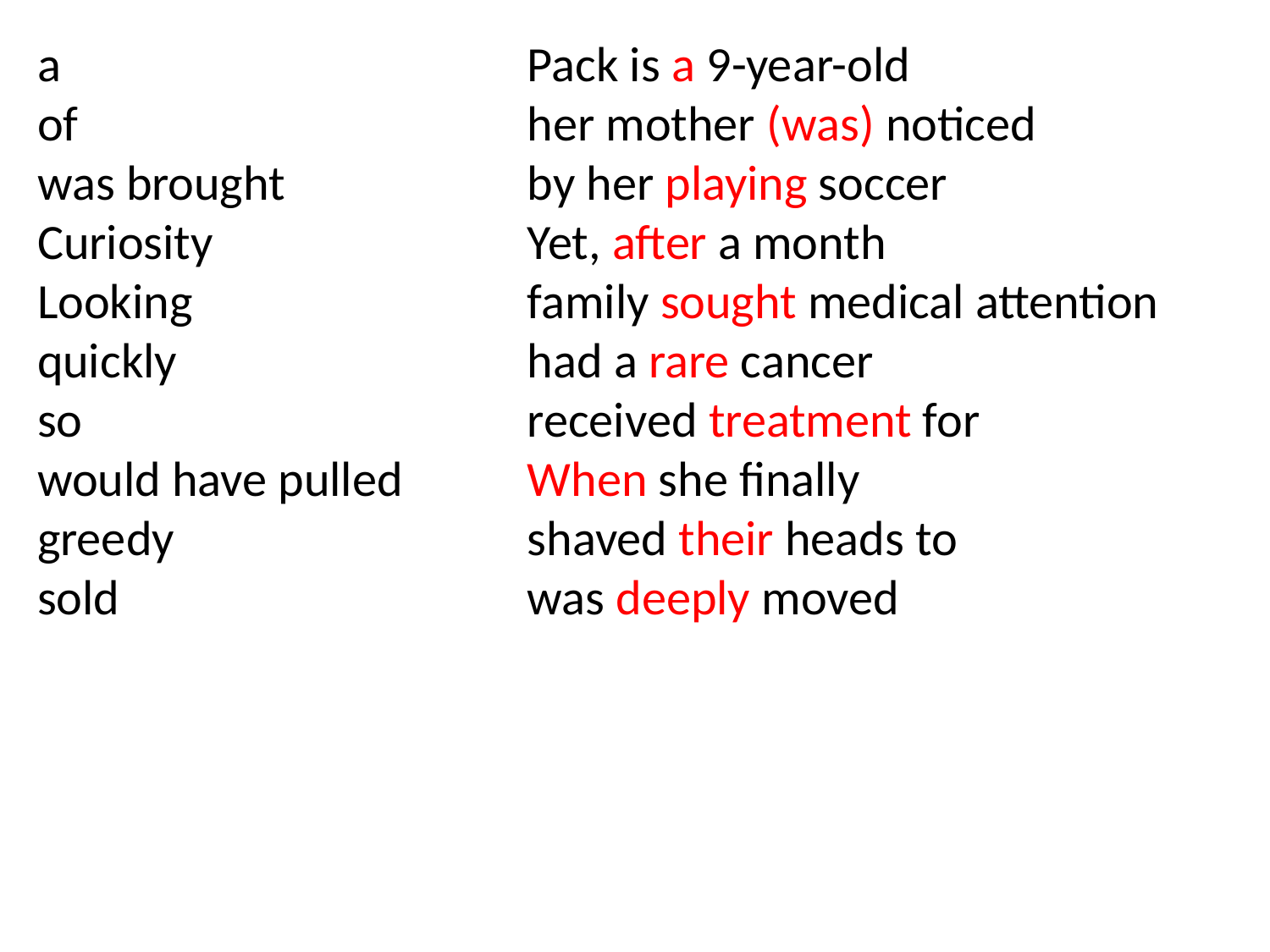

a
of
was brought
Curiosity
Looking
quickly
so
would have pulled
greedy
sold
Pack is a 9-year-old
her mother (was) noticed
by her playing soccer
Yet, after a month
family sought medical attention
had a rare cancer
received treatment for
When she finally
shaved their heads to
was deeply moved